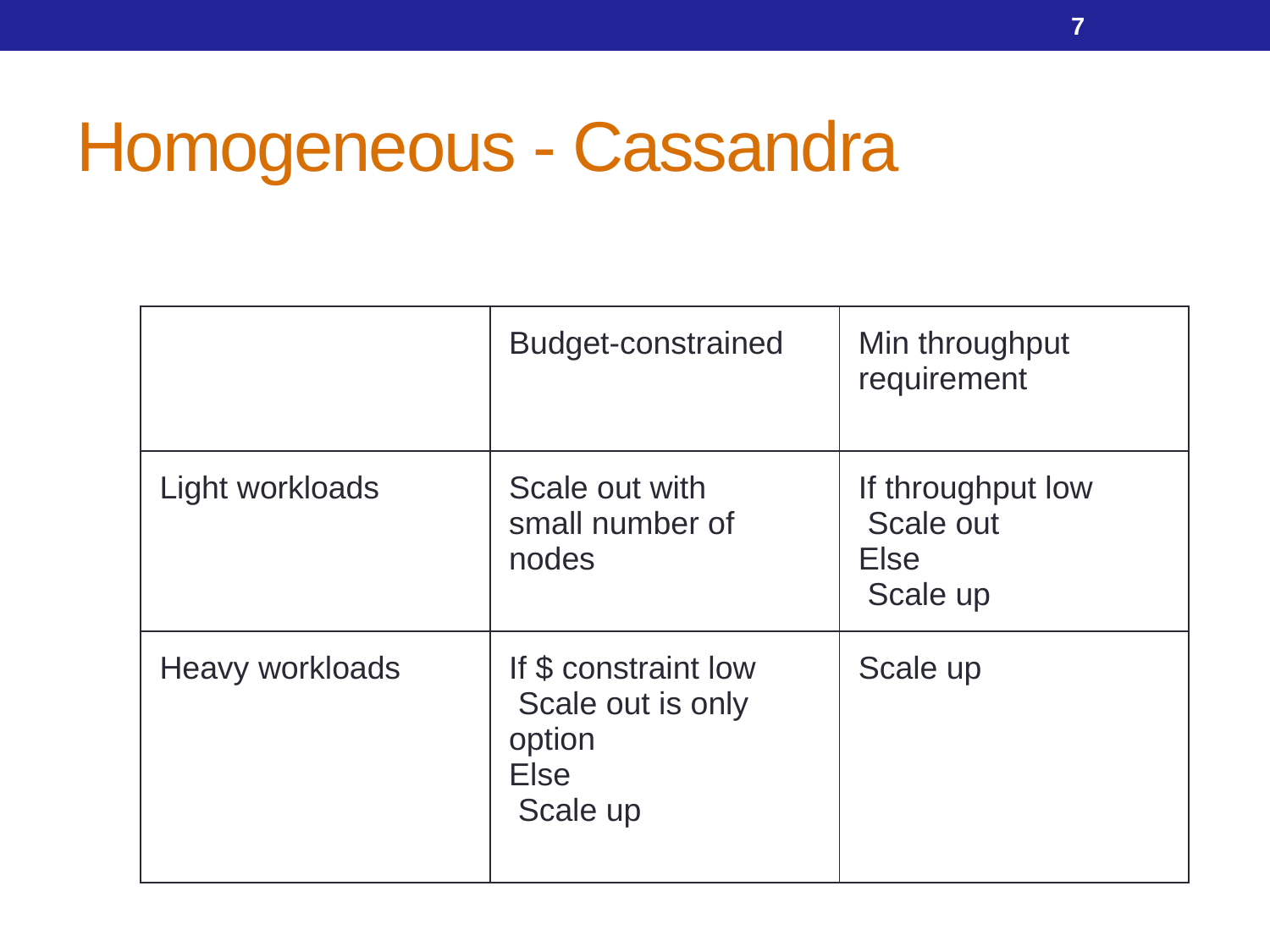

7
# Homogeneous - Cassandra
|  | Budget-constrained | Min throughput requirement |
| --- | --- | --- |
| Light workloads | Scale out with small number of nodes | If throughput low Scale out Else Scale up |
| Heavy workloads | If $ constraint low Scale out is only option Else Scale up | Scale up |